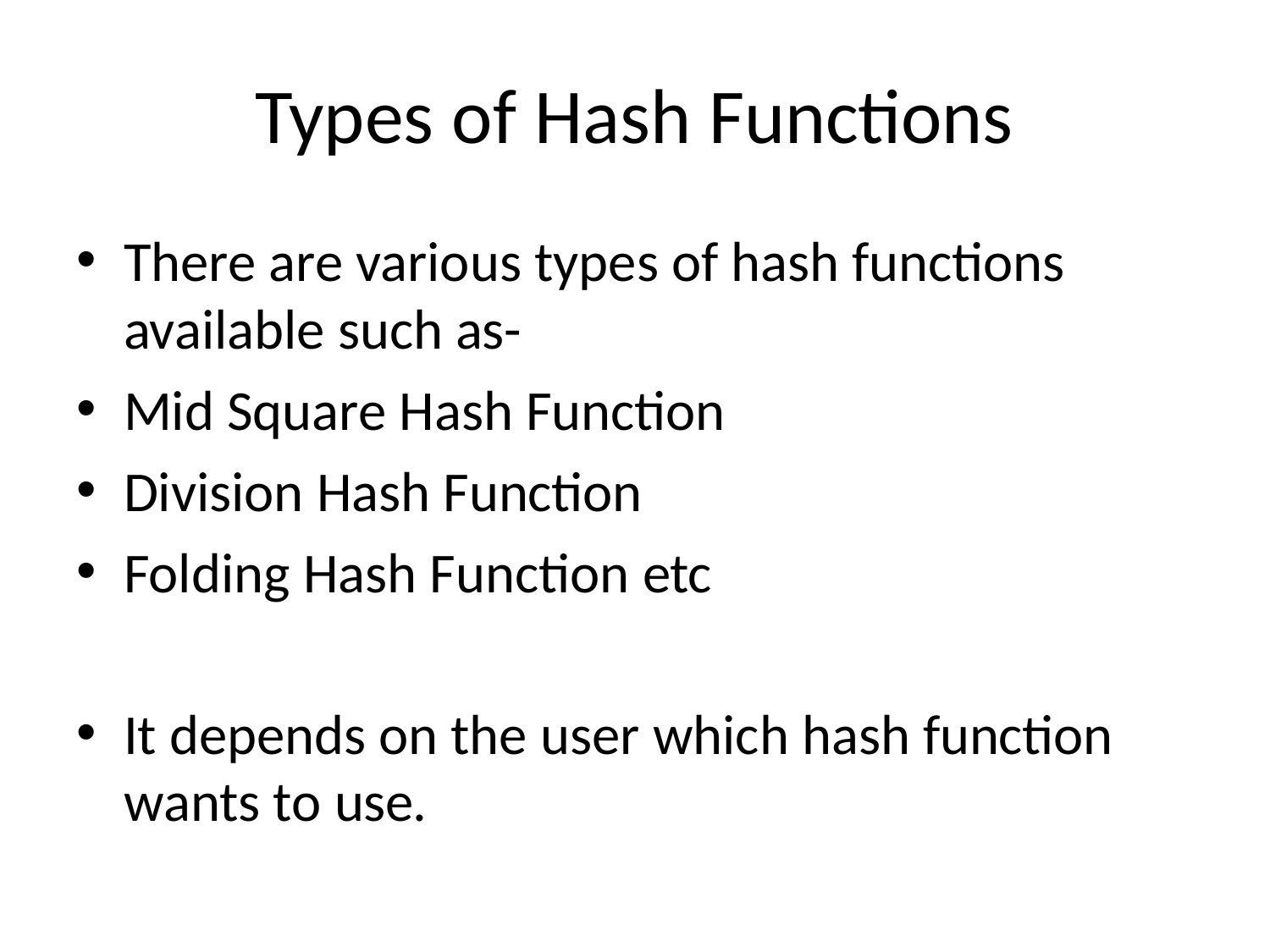

# Types of Hash Functions
There are various types of hash functions available such as-
Mid Square Hash Function
Division Hash Function
Folding Hash Function etc

It depends on the user which hash function wants to use.